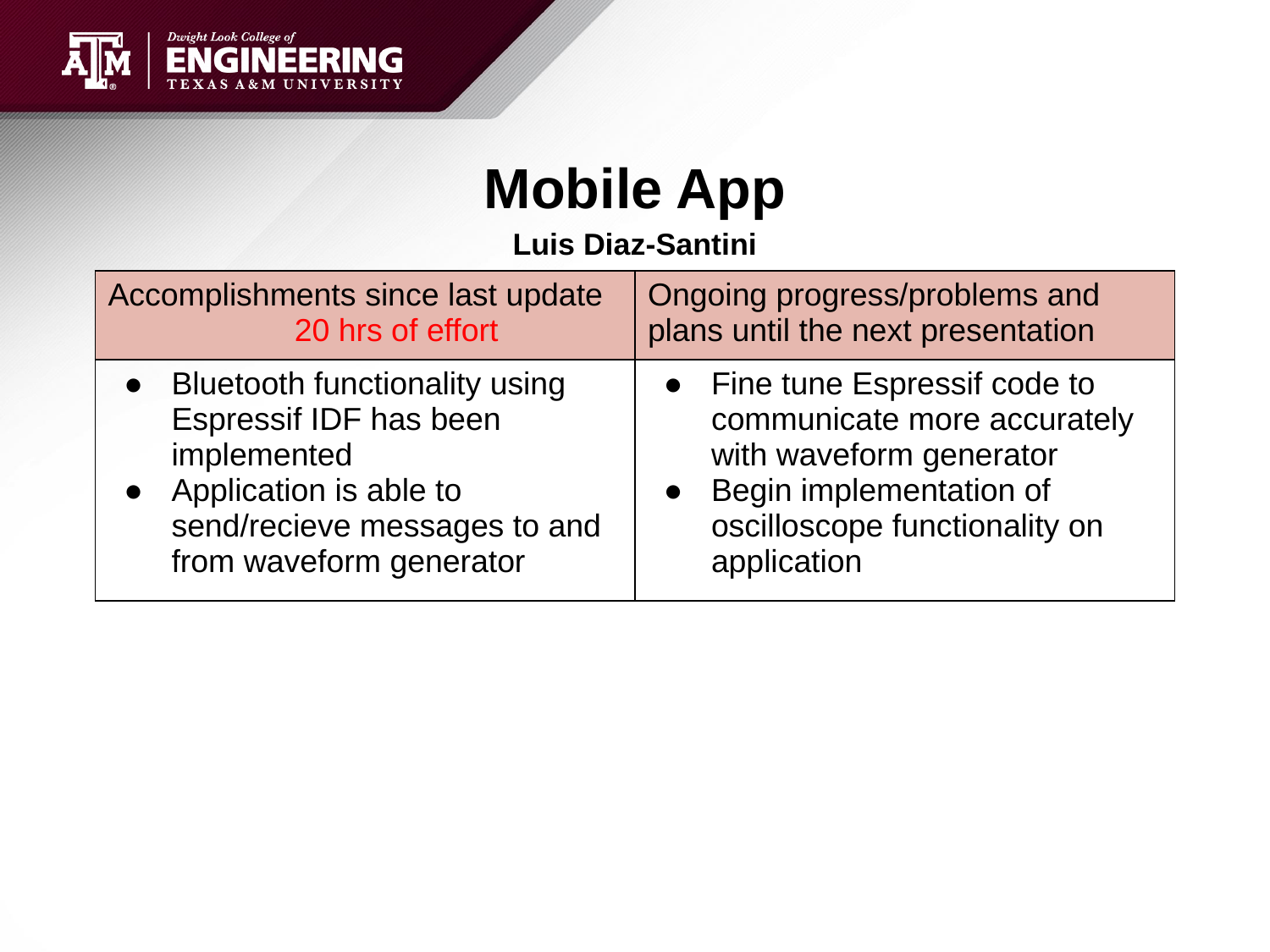

# Mobile App
Luis Diaz-Santini
| Accomplishments since last update 20 hrs of effort | Ongoing progress/problems and plans until the next presentation |
| --- | --- |
| Bluetooth functionality using Espressif IDF has been implemented Application is able to send/recieve messages to and from waveform generator | Fine tune Espressif code to communicate more accurately with waveform generator Begin implementation of oscilloscope functionality on application |